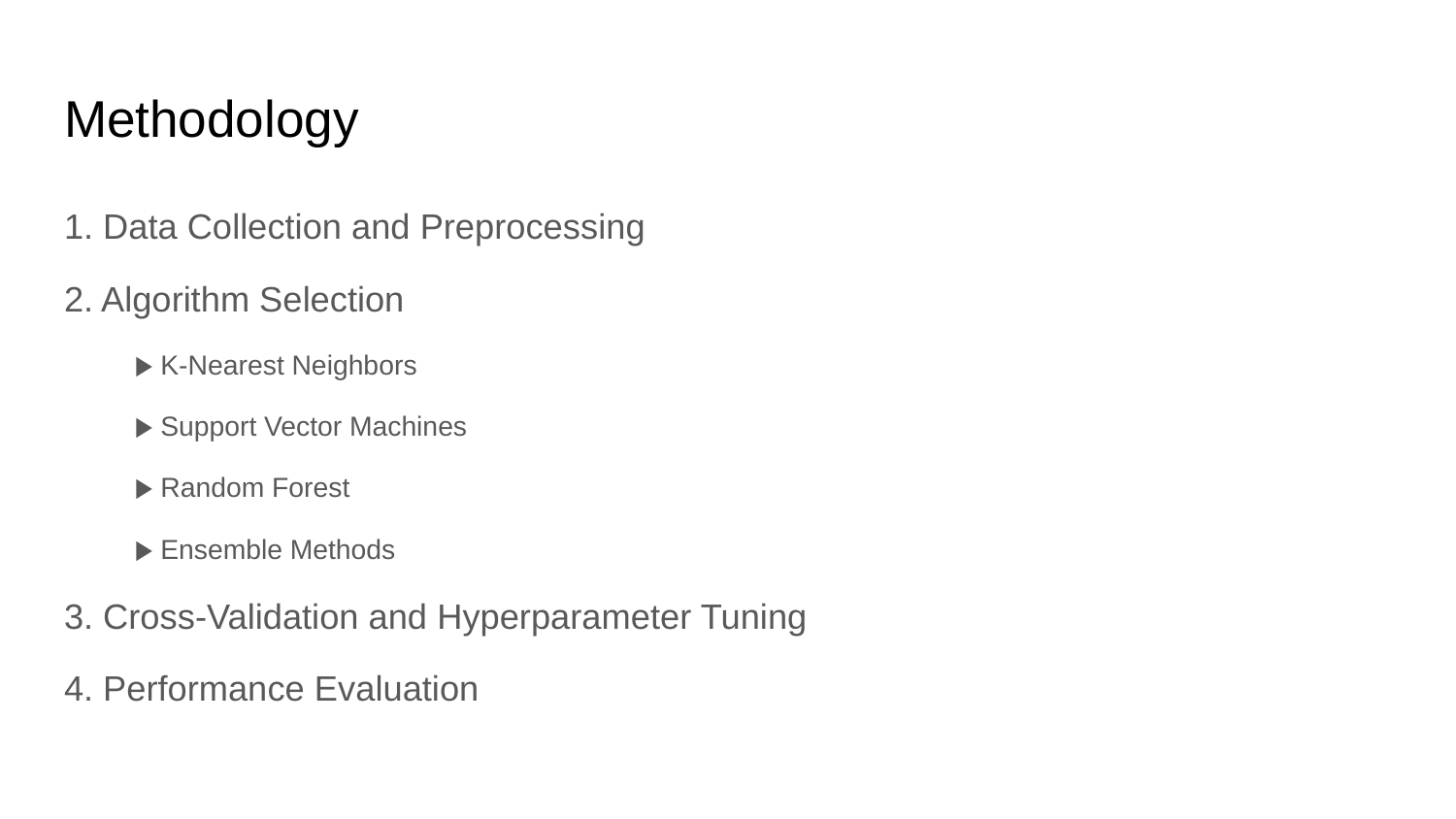

# Methodology
1. Data Collection and Preprocessing
2. Algorithm Selection
▶ K-Nearest Neighbors
▶ Support Vector Machines
▶ Random Forest
▶ Ensemble Methods
3. Cross-Validation and Hyperparameter Tuning
4. Performance Evaluation